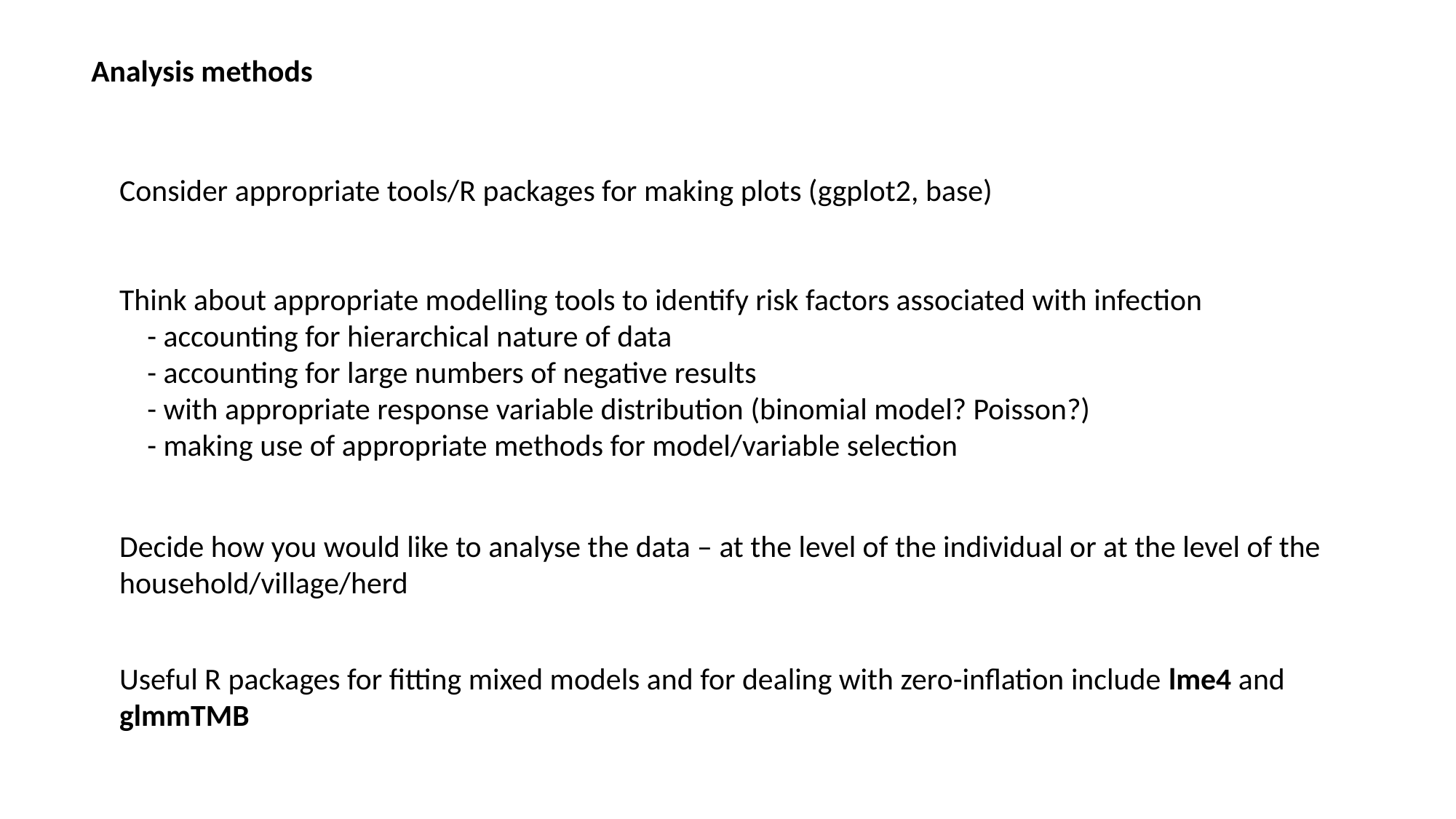

Analysis methods
Consider appropriate tools/R packages for making plots (ggplot2, base)
Think about appropriate modelling tools to identify risk factors associated with infection
    - accounting for hierarchical nature of data
    - accounting for large numbers of negative results
    - with appropriate response variable distribution (binomial model? Poisson?)
    - making use of appropriate methods for model/variable selection
Decide how you would like to analyse the data – at the level of the individual or at the level of the household/village/herd
Useful R packages for fitting mixed models and for dealing with zero-inflation include lme4 and glmmTMB